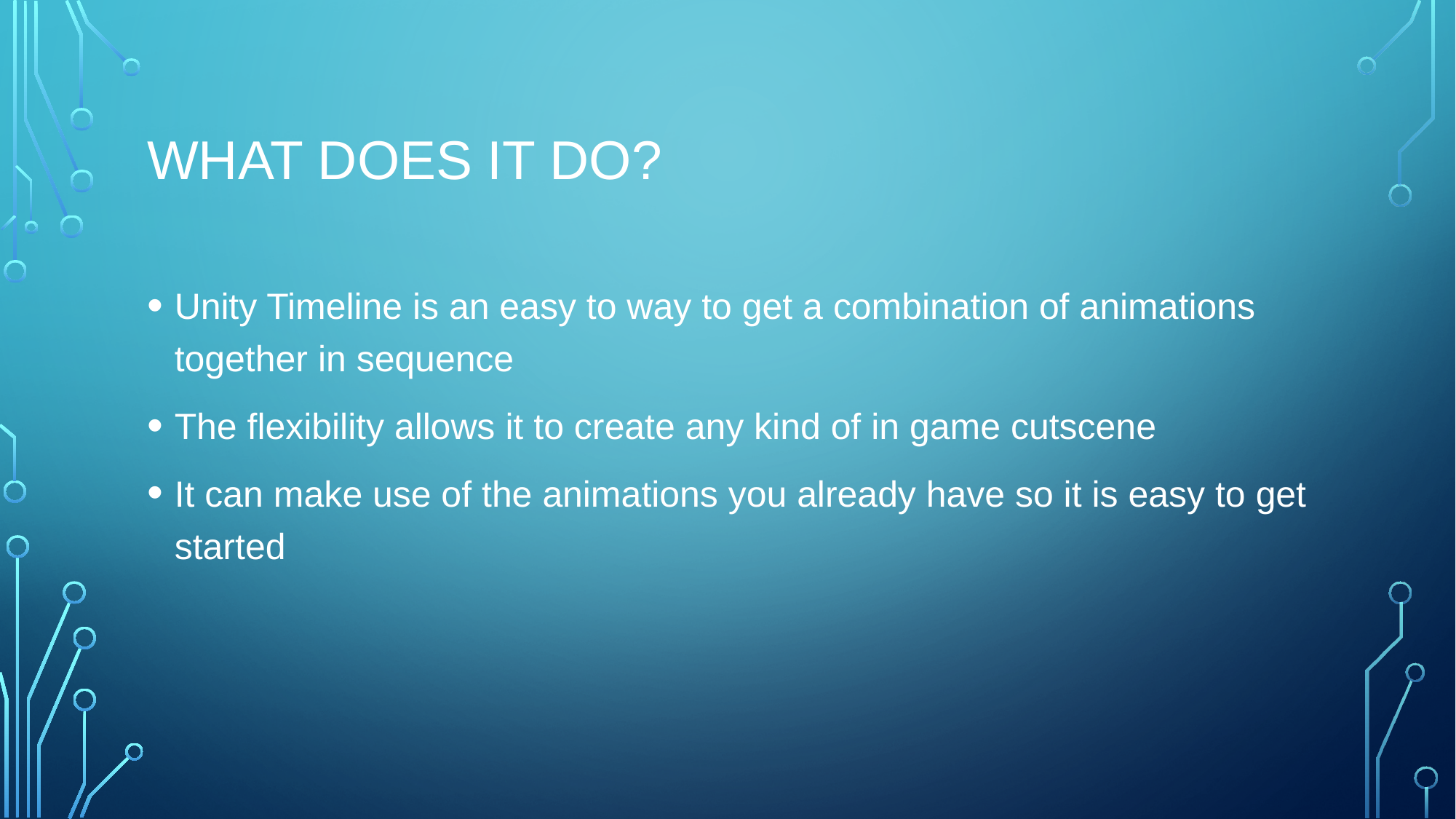

# What does it do?
Unity Timeline is an easy to way to get a combination of animations together in sequence
The flexibility allows it to create any kind of in game cutscene
It can make use of the animations you already have so it is easy to get started